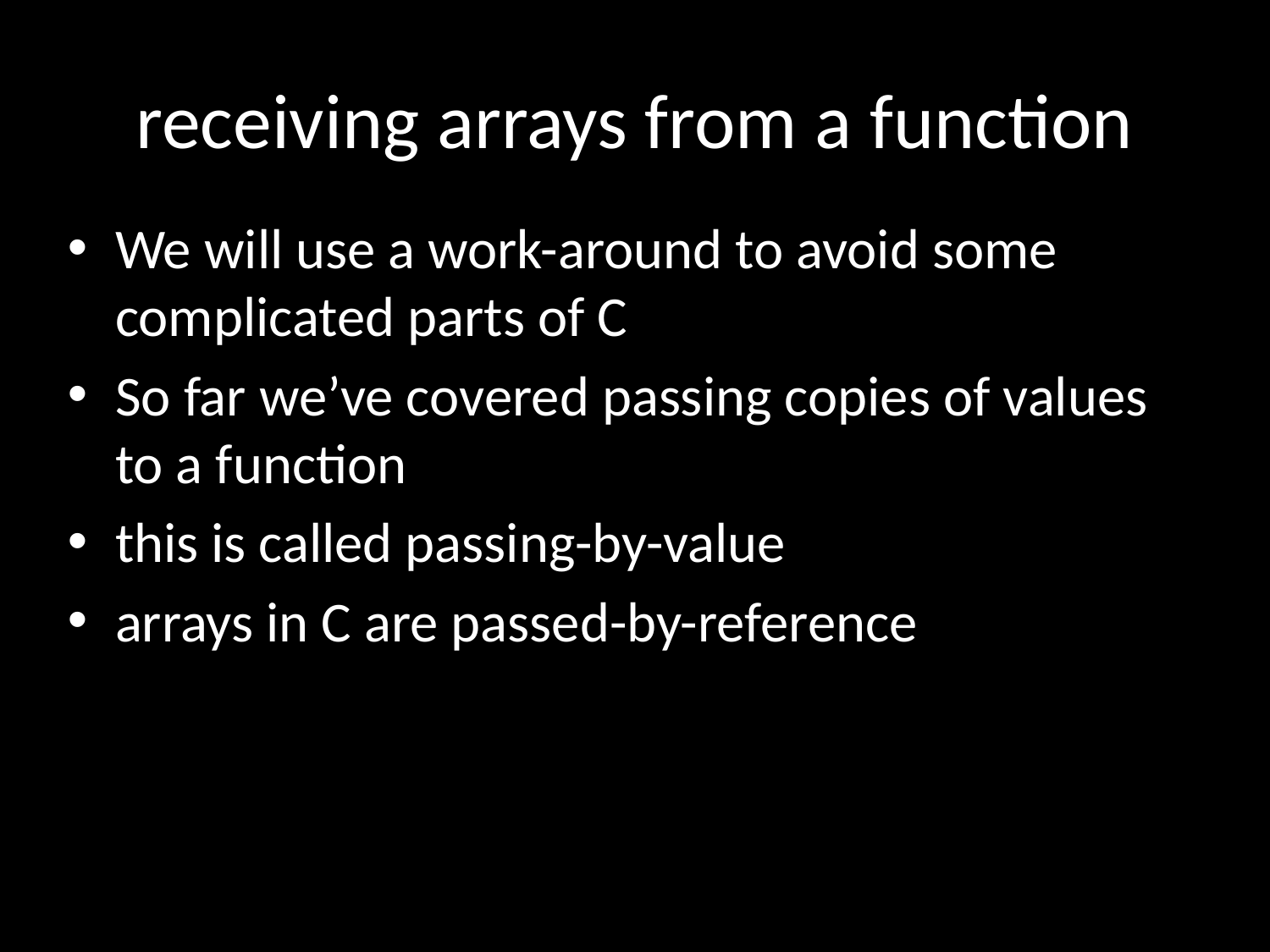

# receiving arrays from a function
We will use a work-around to avoid some complicated parts of C
So far we’ve covered passing copies of values to a function
this is called passing-by-value
arrays in C are passed-by-reference